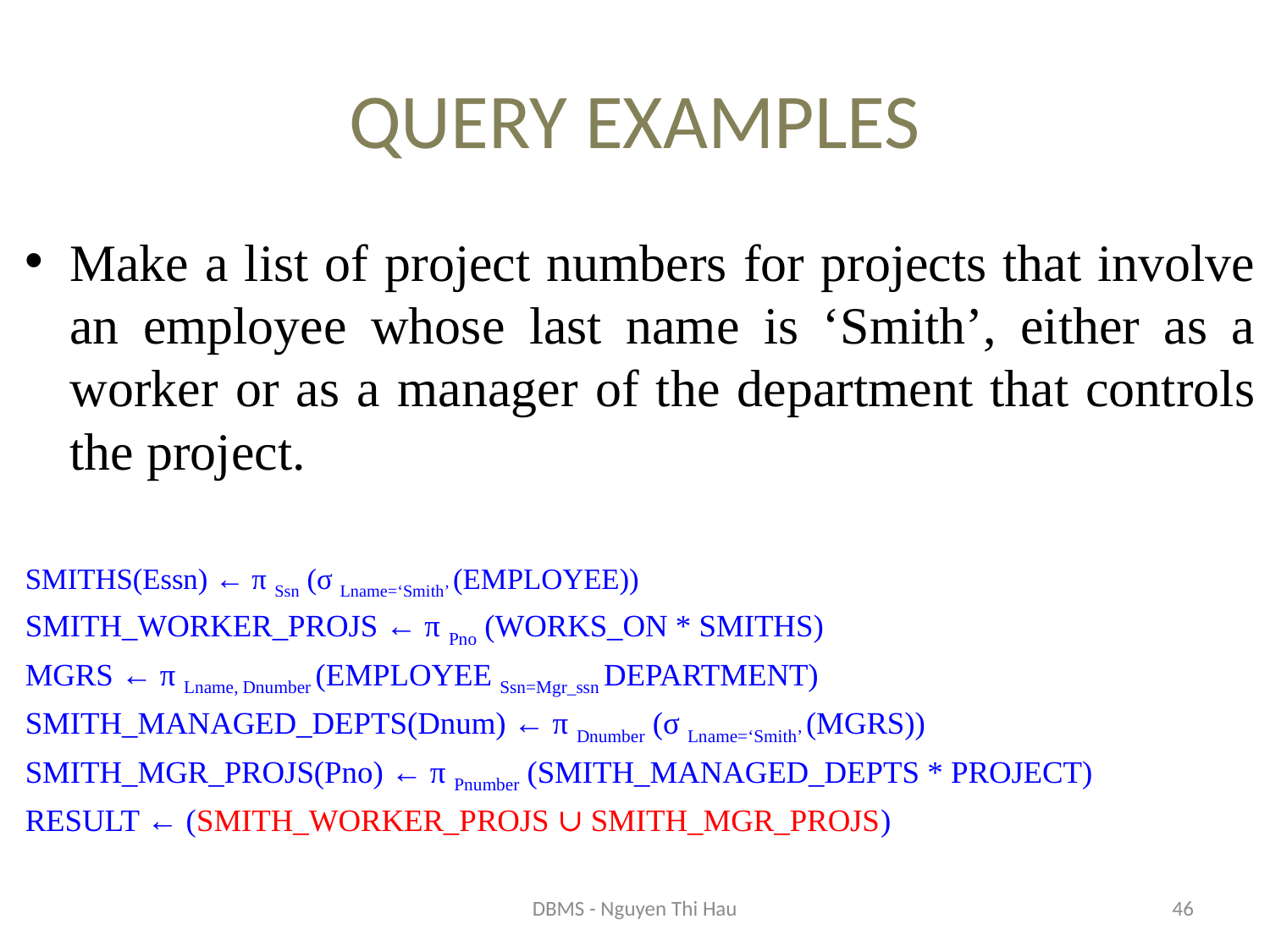

# QUERY EXAMPLES
Make a list of project numbers for projects that involve an employee whose last name is ‘Smith’, either as a worker or as a manager of the department that controls the project.

SMITHS(Essn) ← π Ssn (σ Lname=‘Smith’ (EMPLOYEE))
SMITH_WORKER_PROJS ← π Pno (WORKS_ON * SMITHS)
MGRS ← π Lname, Dnumber (EMPLOYEE Ssn=Mgr_ssn DEPARTMENT)
SMITH_MANAGED_DEPTS(Dnum) ← π Dnumber (σ Lname=‘Smith’ (MGRS))
SMITH_MGR_PROJS(Pno) ← π Pnumber (SMITH_MANAGED_DEPTS * PROJECT)
RESULT ← (SMITH_WORKER_PROJS ∪ SMITH_MGR_PROJS)

DBMS - Nguyen Thi Hau
46